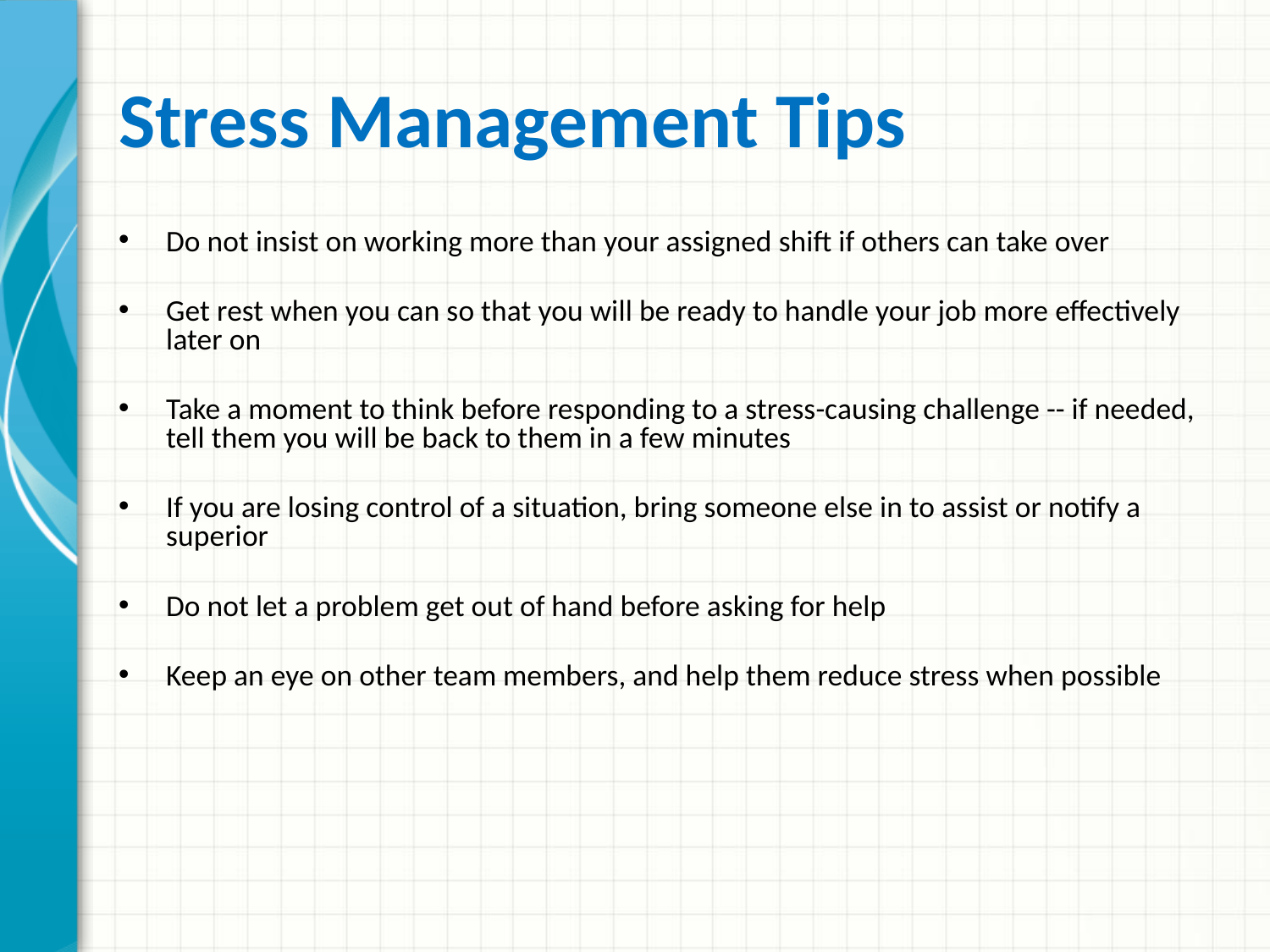

# Stress Management Tips
Do not insist on working more than your assigned shift if others can take over

Get rest when you can so that you will be ready to handle your job more effectively later on

Take a moment to think before responding to a stress-causing challenge -- if needed, tell them you will be back to them in a few minutes

If you are losing control of a situation, bring someone else in to assist or notify a superior

Do not let a problem get out of hand before asking for help

Keep an eye on other team members, and help them reduce stress when possible